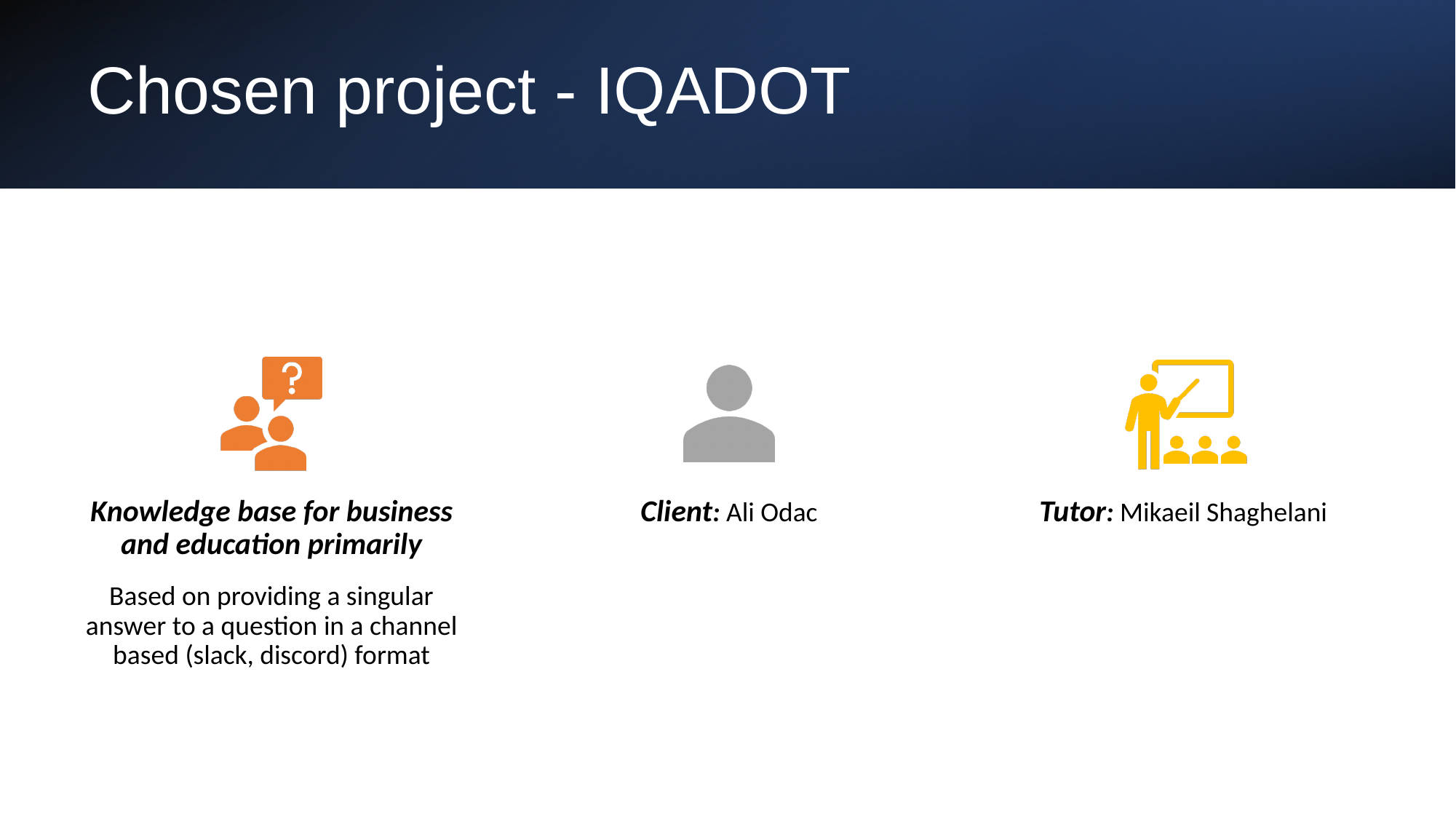

# Chosen project - IQADOT
Knowledge base for business and education primarily
Based on providing a singular answer to a question in a channel based (slack, discord) format
Client: Ali Odac
Tutor: Mikaeil Shaghelani